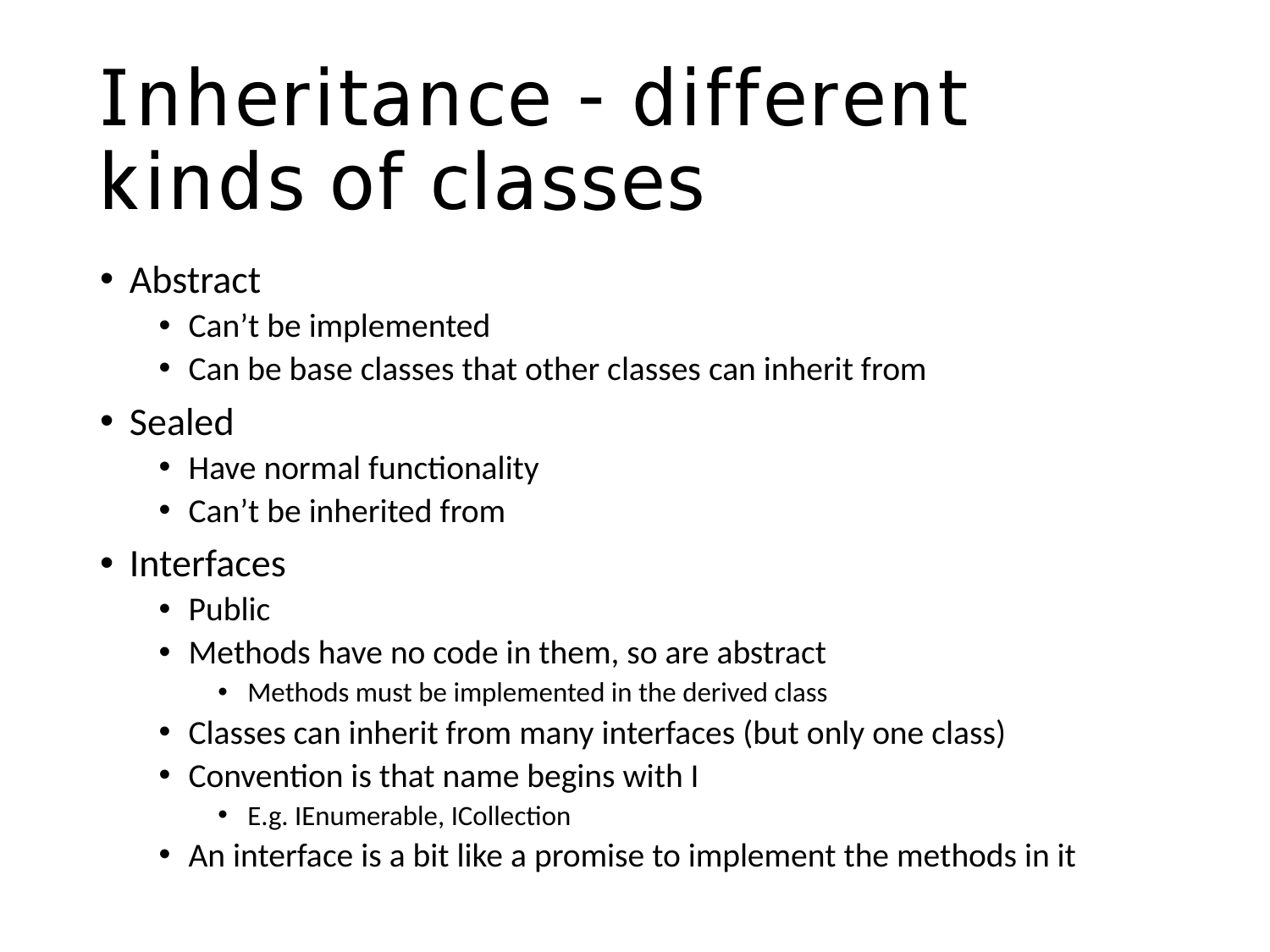

# Inheritance - different kinds of classes
Abstract
Can’t be implemented
Can be base classes that other classes can inherit from
Sealed
Have normal functionality
Can’t be inherited from
Interfaces
Public
Methods have no code in them, so are abstract
Methods must be implemented in the derived class
Classes can inherit from many interfaces (but only one class)
Convention is that name begins with I
E.g. IEnumerable, ICollection
An interface is a bit like a promise to implement the methods in it